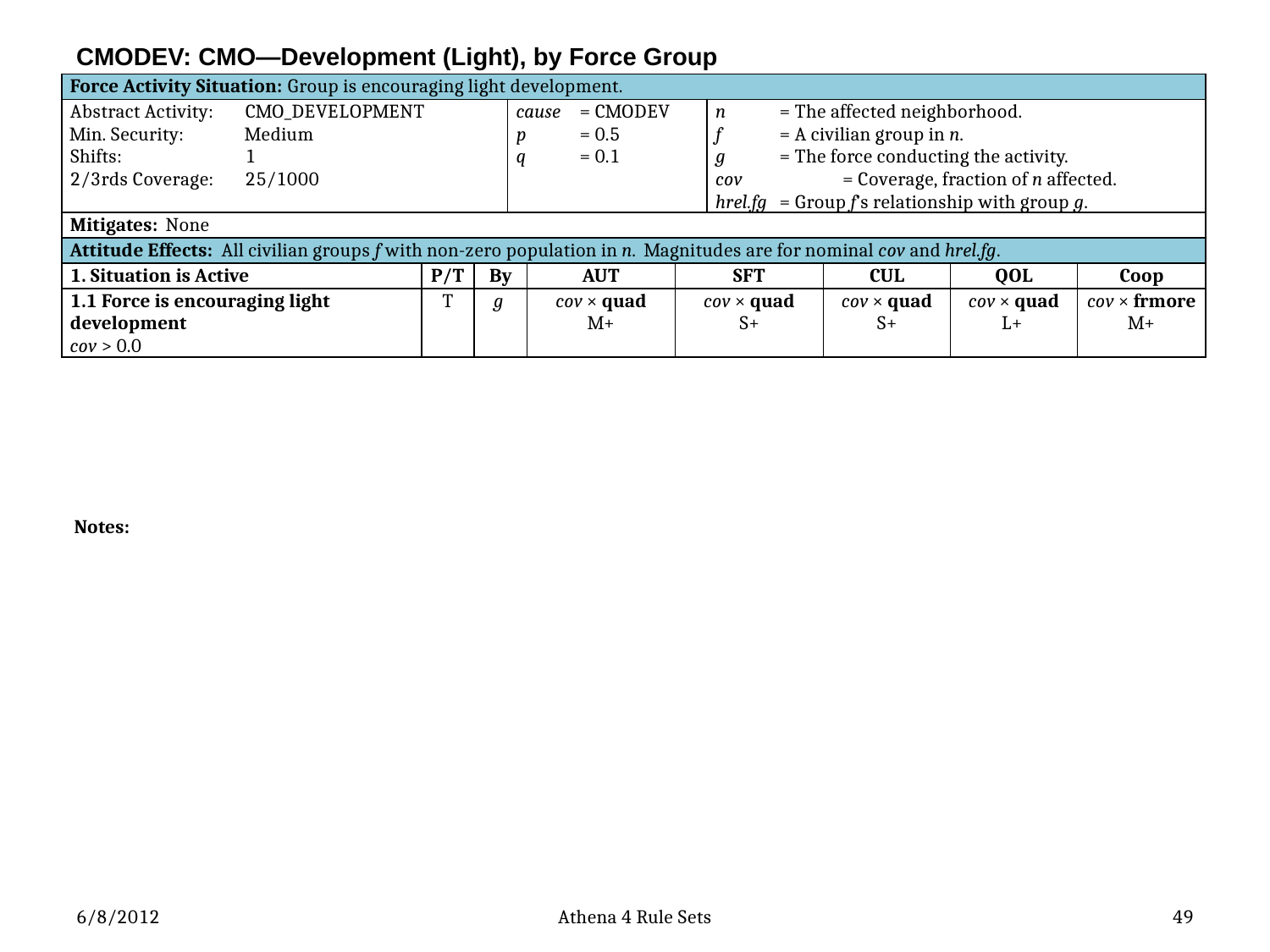

# CMODEV: CMO—Development (Light), by Force Group
| Force Activity Situation: Group is encouraging light development. |  |  |  |  |  |  |  |  |  |
| --- | --- | --- | --- | --- | --- | --- | --- | --- | --- |
| Abstract Activity: CMO\_DEVELOPMENT Min. Security: Medium Shifts: 1 2/3rds Coverage: 25/1000 |  |  | cause = CMODEV p = 0.5 q = 0.1 |  |  | n = The affected neighborhood. f = A civilian group in n. g  = The force conducting the activity. cov = Coverage, fraction of n affected. hrel.fg = Group f’s relationship with group g. |  |  |  |
| Mitigates: None |  |  |  |  |  |  |  |  |  |
| Attitude Effects: All civilian groups f with non-zero population in n. Magnitudes are for nominal cov and hrel.fg. |  |  |  |  |  |  |  |  |  |
| 1. Situation is Active | P/T | By |  | AUT | SFT |  | CUL | QOL | Coop |
| 1.1 Force is encouraging light development cov > 0.0 | T | g |  | cov × quad M+ | cov × quad S+ |  | cov × quad S+ | cov × quad L+ | cov × frmore M+ |
Notes:
6/8/2012
Athena 4 Rule Sets
49